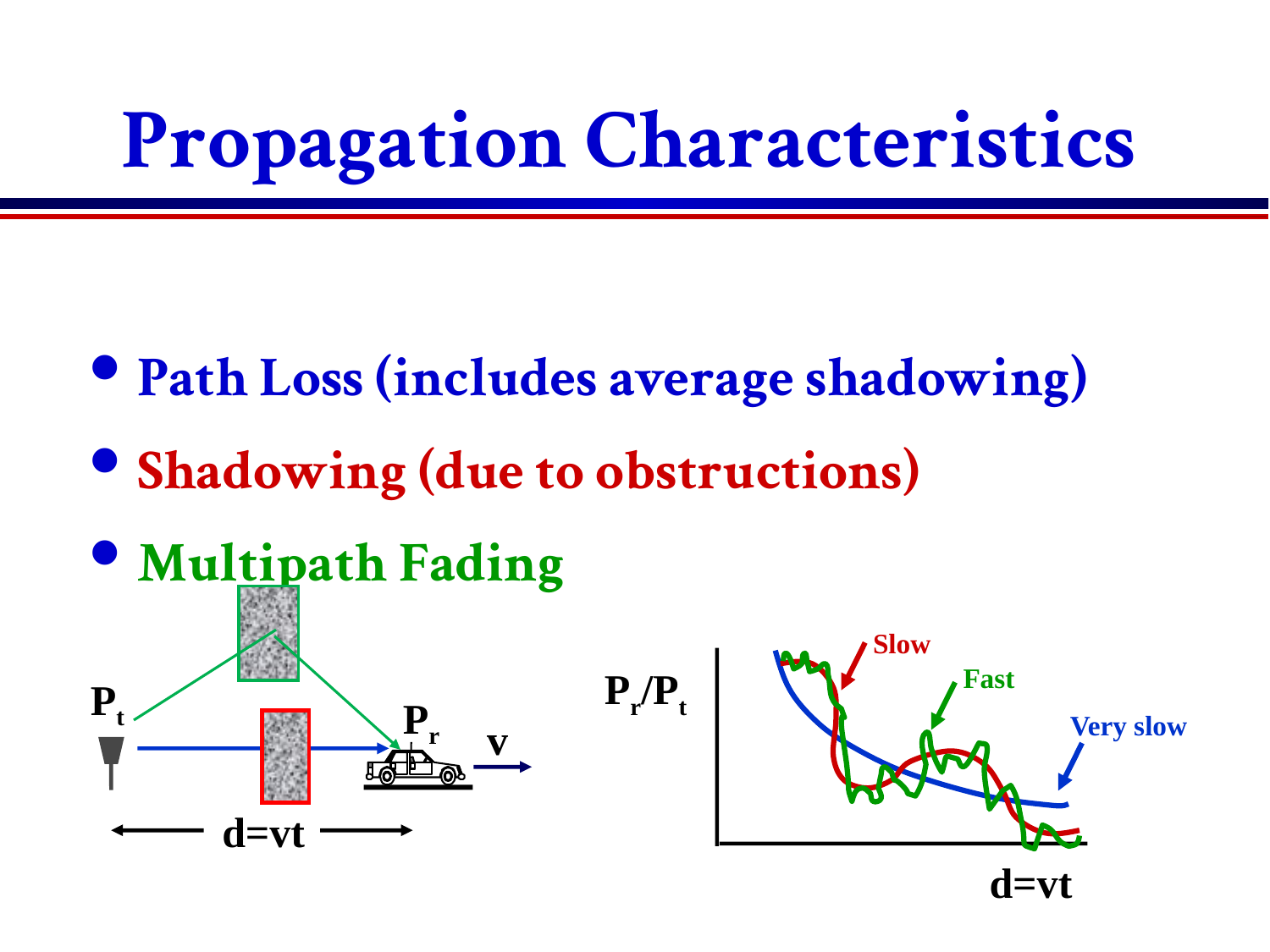

# Propagation Characteristics

Path Loss (includes average shadowing)
Shadowing (due to obstructions)
Multipath Fading

Fast

Slow

Very slow

Pr/Pt
Pt
Pr
v

d=vt

d=vt